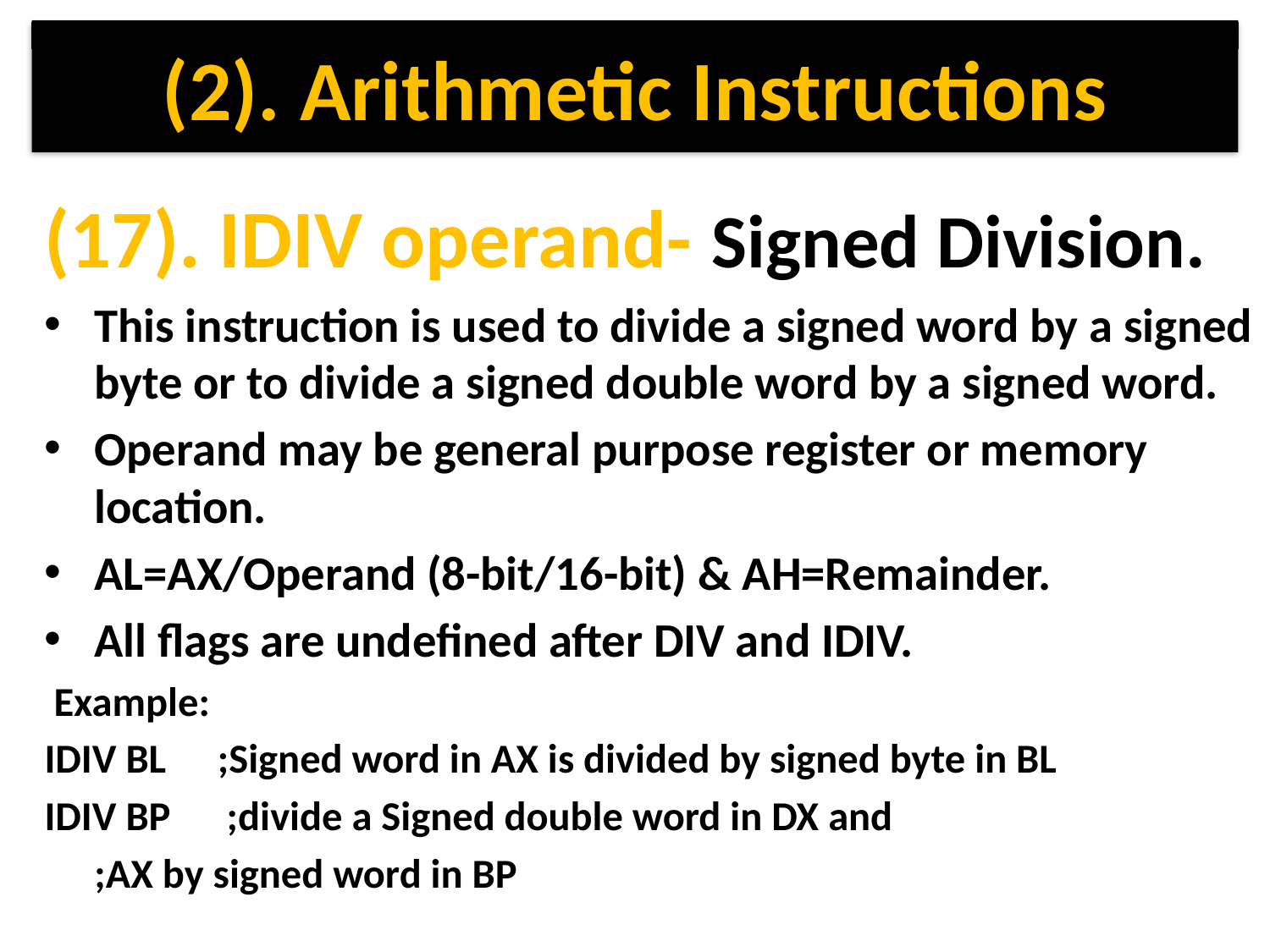

# (2). Arithmetic Instructions
(17). IDIV operand- Signed Division.
This instruction is used to divide a signed word by a signed byte or to divide a signed double word by a signed word.
Operand may be general purpose register or memory location.
AL=AX/Operand (8-bit/16-bit) & AH=Remainder.
All flags are undefined after DIV and IDIV.
 Example:
IDIV BL 	;Signed word in AX is divided by signed byte in BL
IDIV BP	 ;divide a Signed double word in DX and
			;AX by signed word in BP